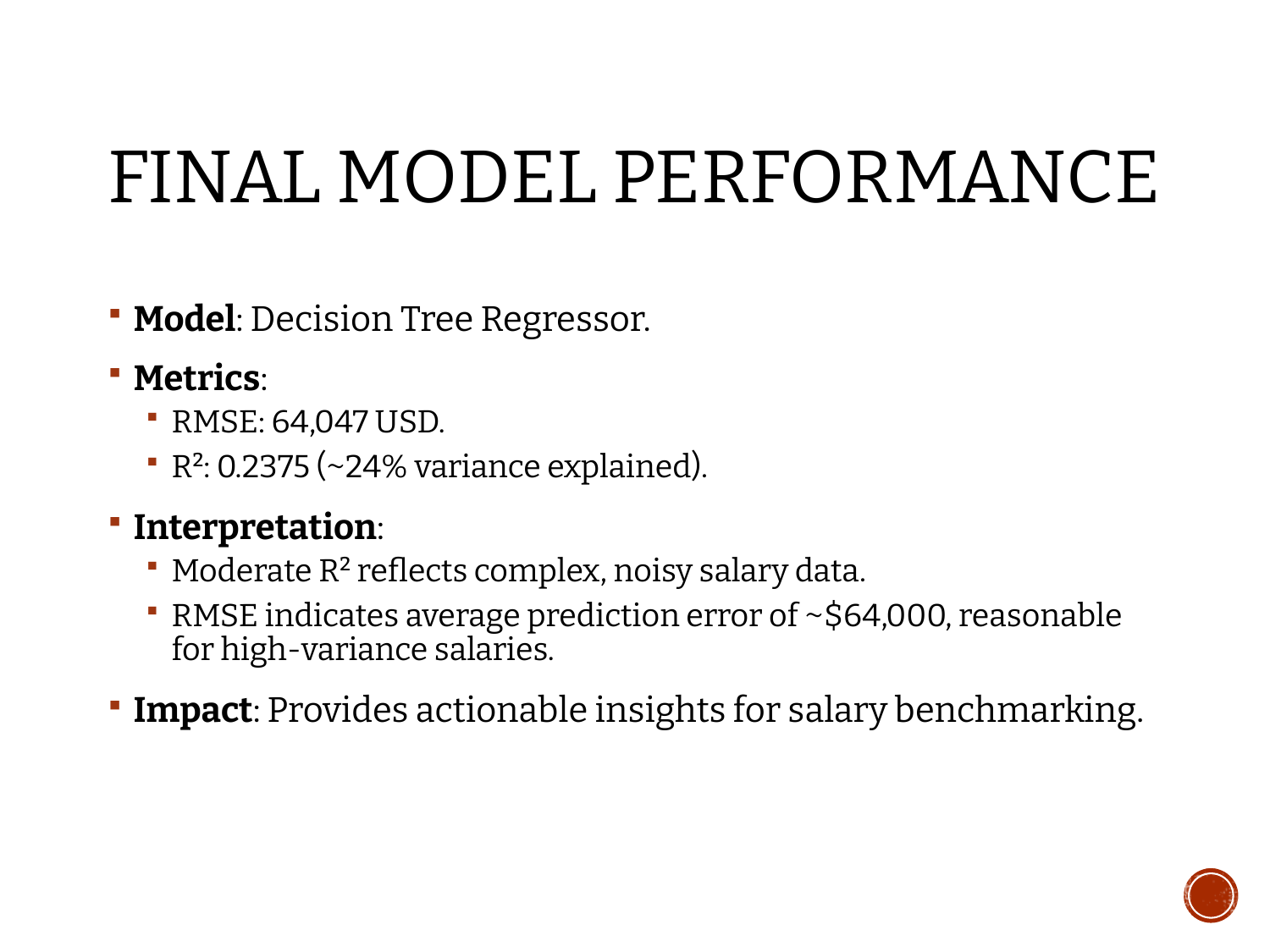

# Final Model Performance
Model: Decision Tree Regressor.
Metrics:
RMSE: 64,047 USD.
R²: 0.2375 (~24% variance explained).
Interpretation:
Moderate R² reflects complex, noisy salary data.
RMSE indicates average prediction error of ~$64,000, reasonable for high-variance salaries.
Impact: Provides actionable insights for salary benchmarking.